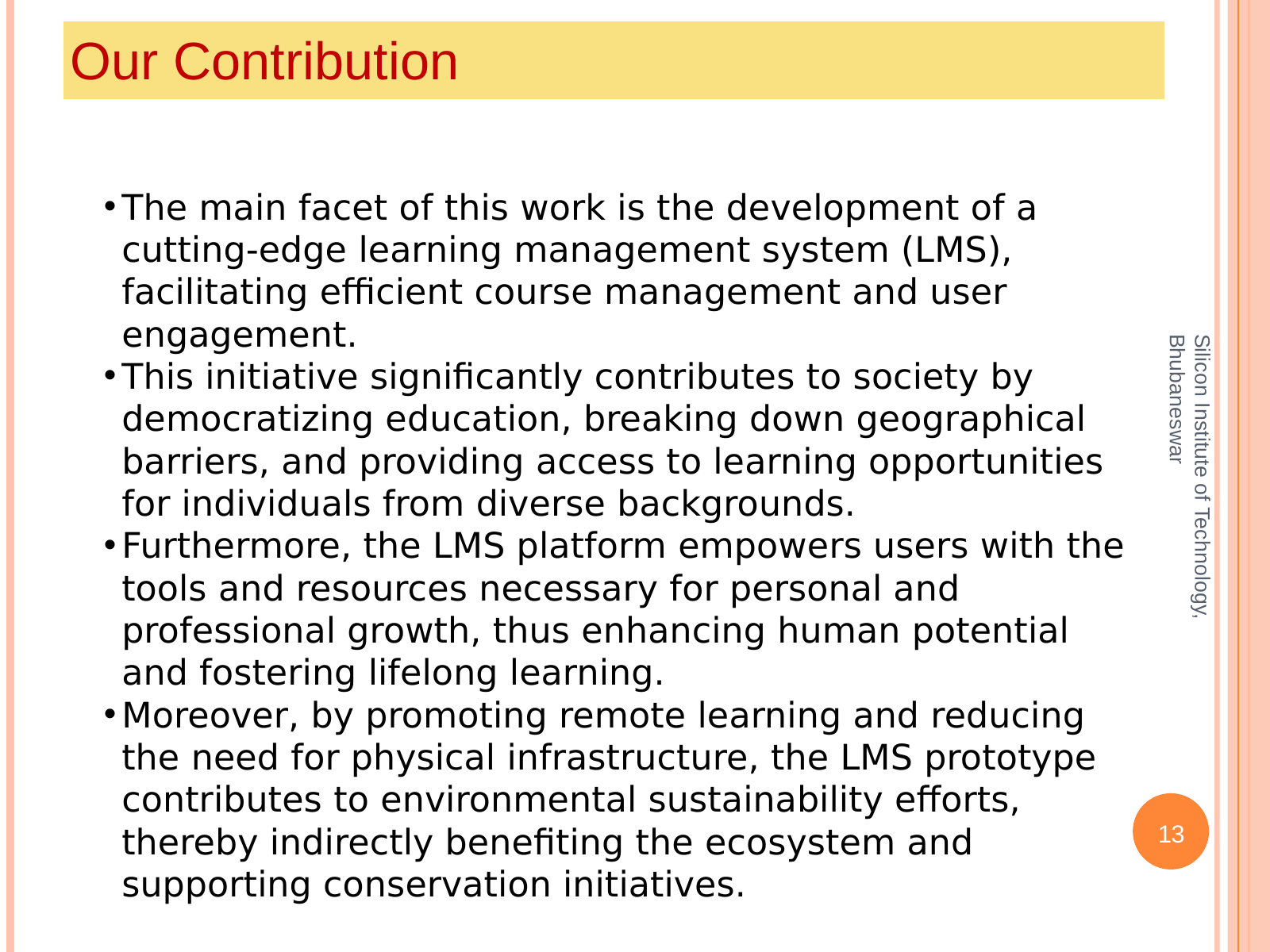

Our Contribution
The main facet of this work is the development of a cutting-edge learning management system (LMS), facilitating efficient course management and user engagement.
This initiative significantly contributes to society by democratizing education, breaking down geographical barriers, and providing access to learning opportunities for individuals from diverse backgrounds.
Furthermore, the LMS platform empowers users with the tools and resources necessary for personal and professional growth, thus enhancing human potential and fostering lifelong learning.
Moreover, by promoting remote learning and reducing the need for physical infrastructure, the LMS prototype contributes to environmental sustainability efforts, thereby indirectly benefiting the ecosystem and supporting conservation initiatives.
Silicon Institute of Technology, Bhubaneswar

13